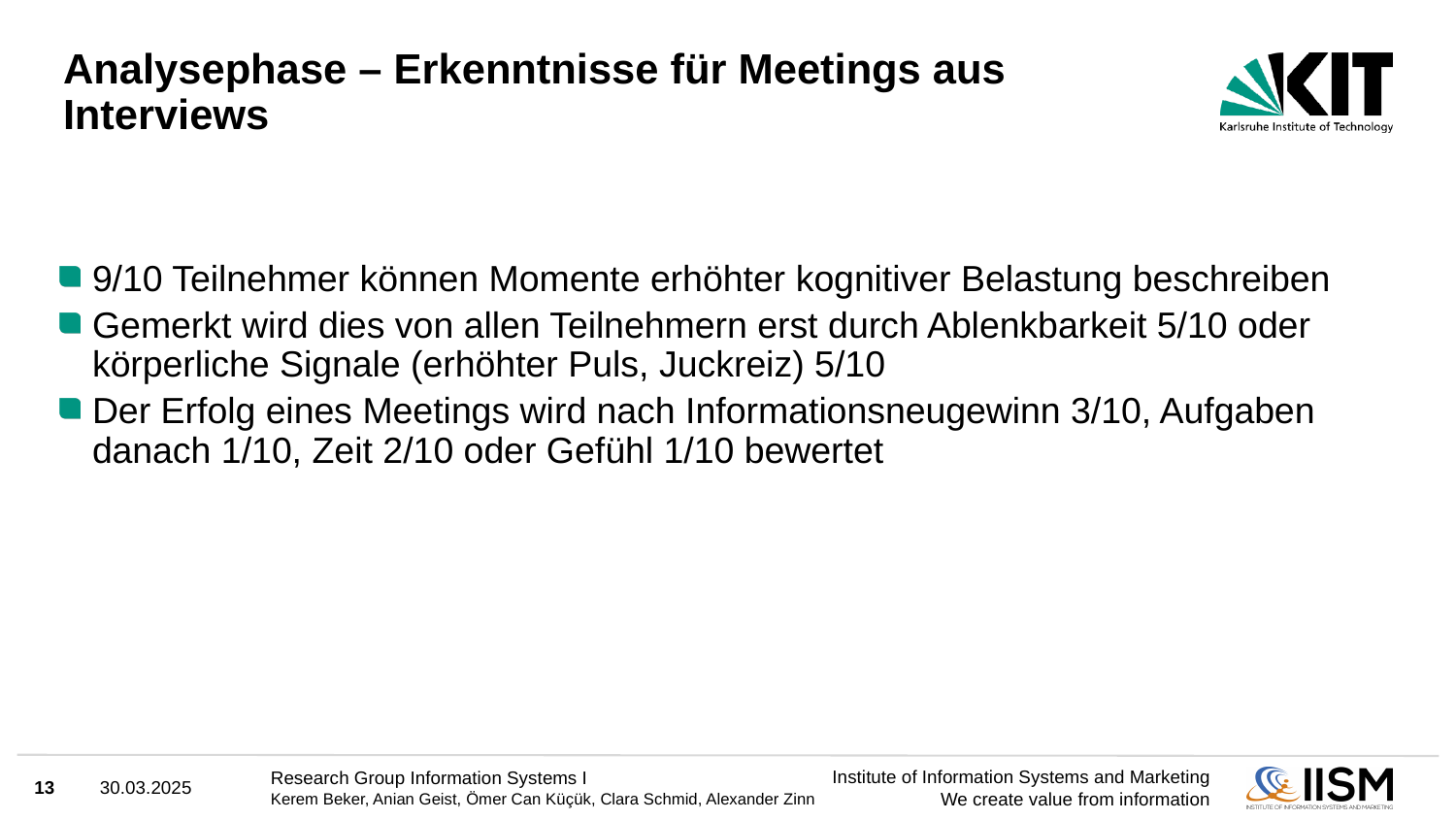

# Analysephase – Erkenntnisse für Meetings aus Interviews
9/10 Teilnehmer können Momente erhöhter kognitiver Belastung beschreiben
Gemerkt wird dies von allen Teilnehmern erst durch Ablenkbarkeit 5/10 oder körperliche Signale (erhöhter Puls, Juckreiz) 5/10
Der Erfolg eines Meetings wird nach Informationsneugewinn 3/10, Aufgaben danach 1/10, Zeit 2/10 oder Gefühl 1/10 bewertet

13
30.03.2025